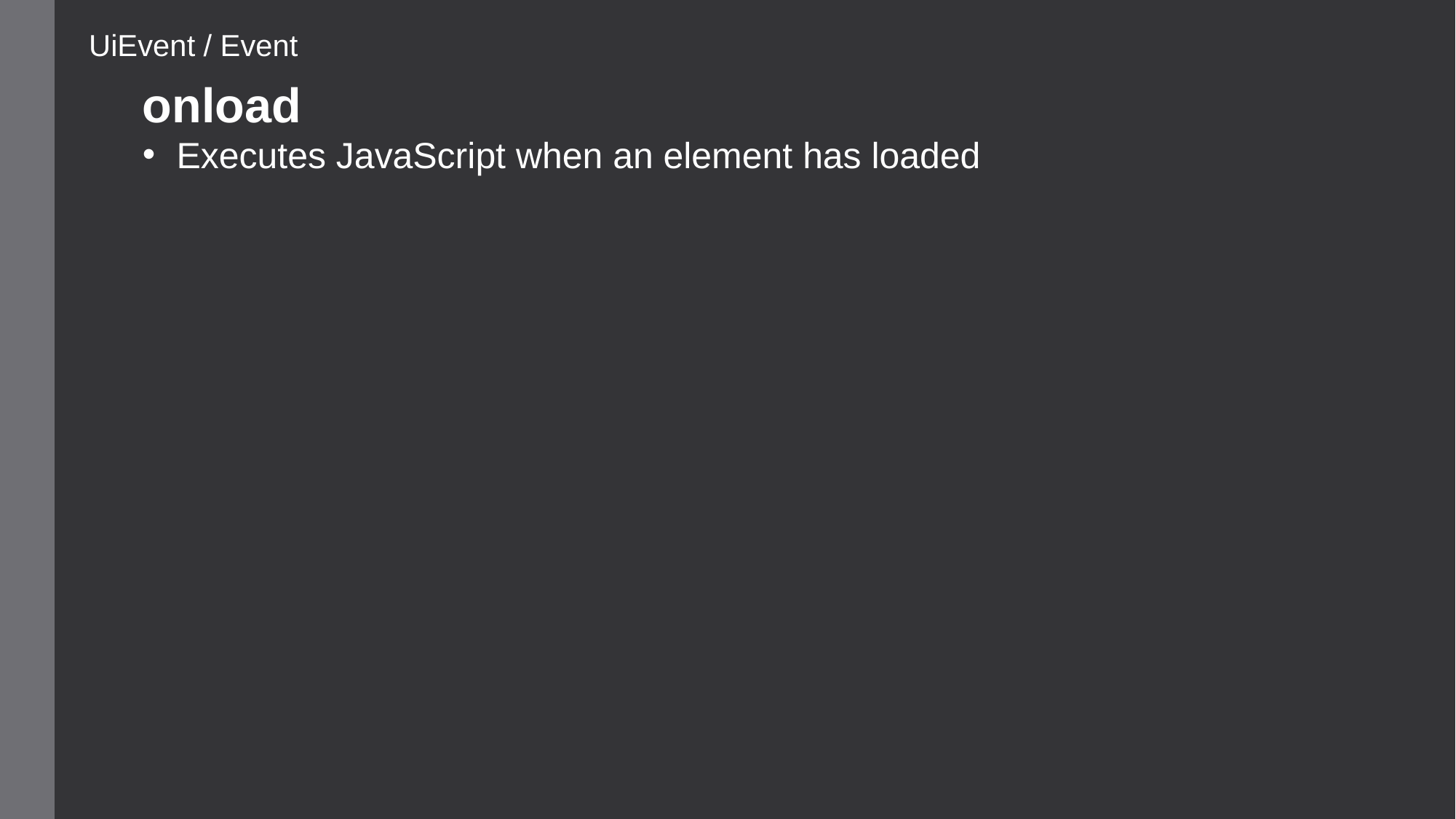

UiEvent / Event
onload
Executes JavaScript when an element has loaded